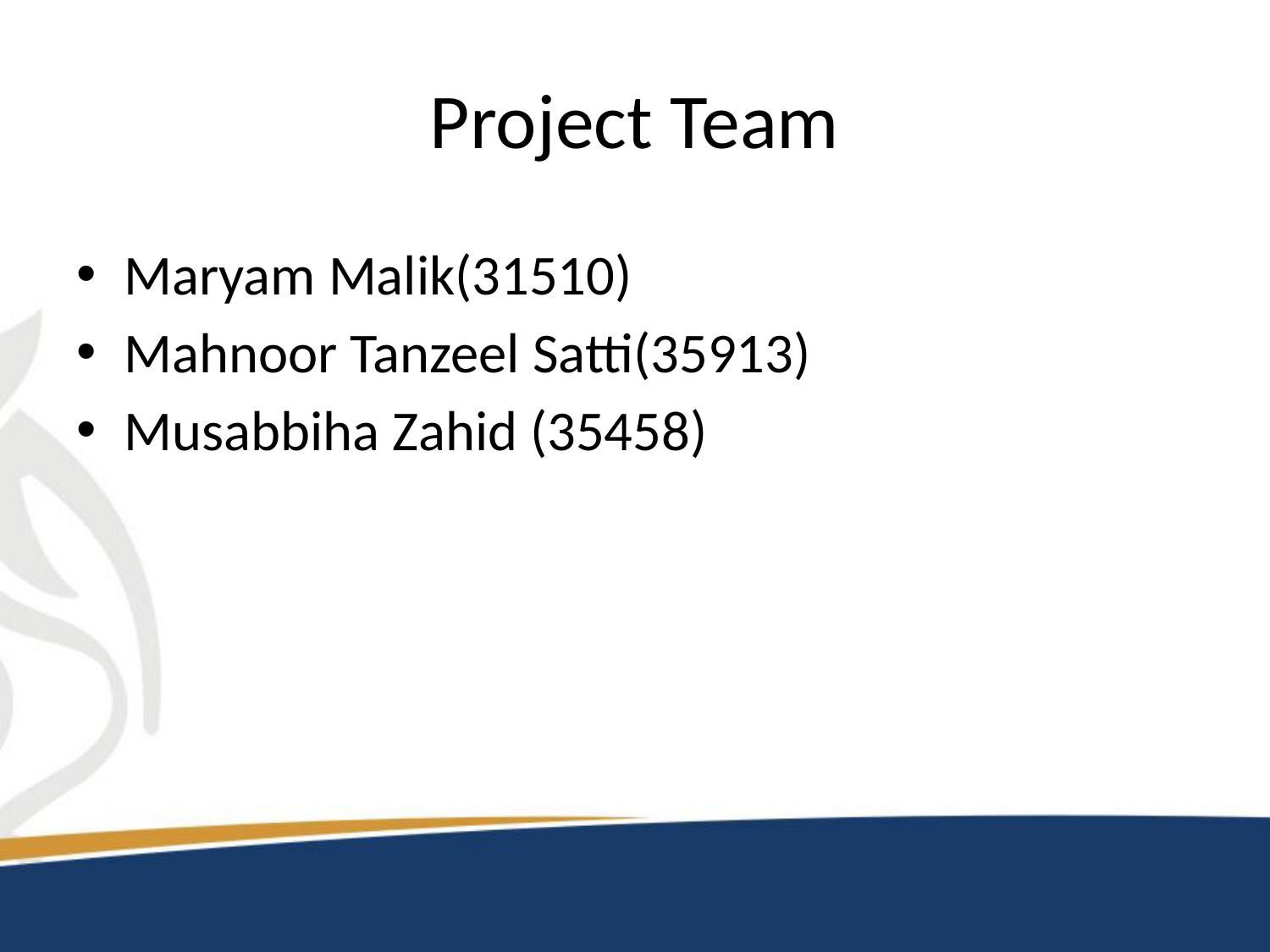

# Project Team
Maryam Malik(31510)
Mahnoor Tanzeel Satti(35913)
Musabbiha Zahid (35458)